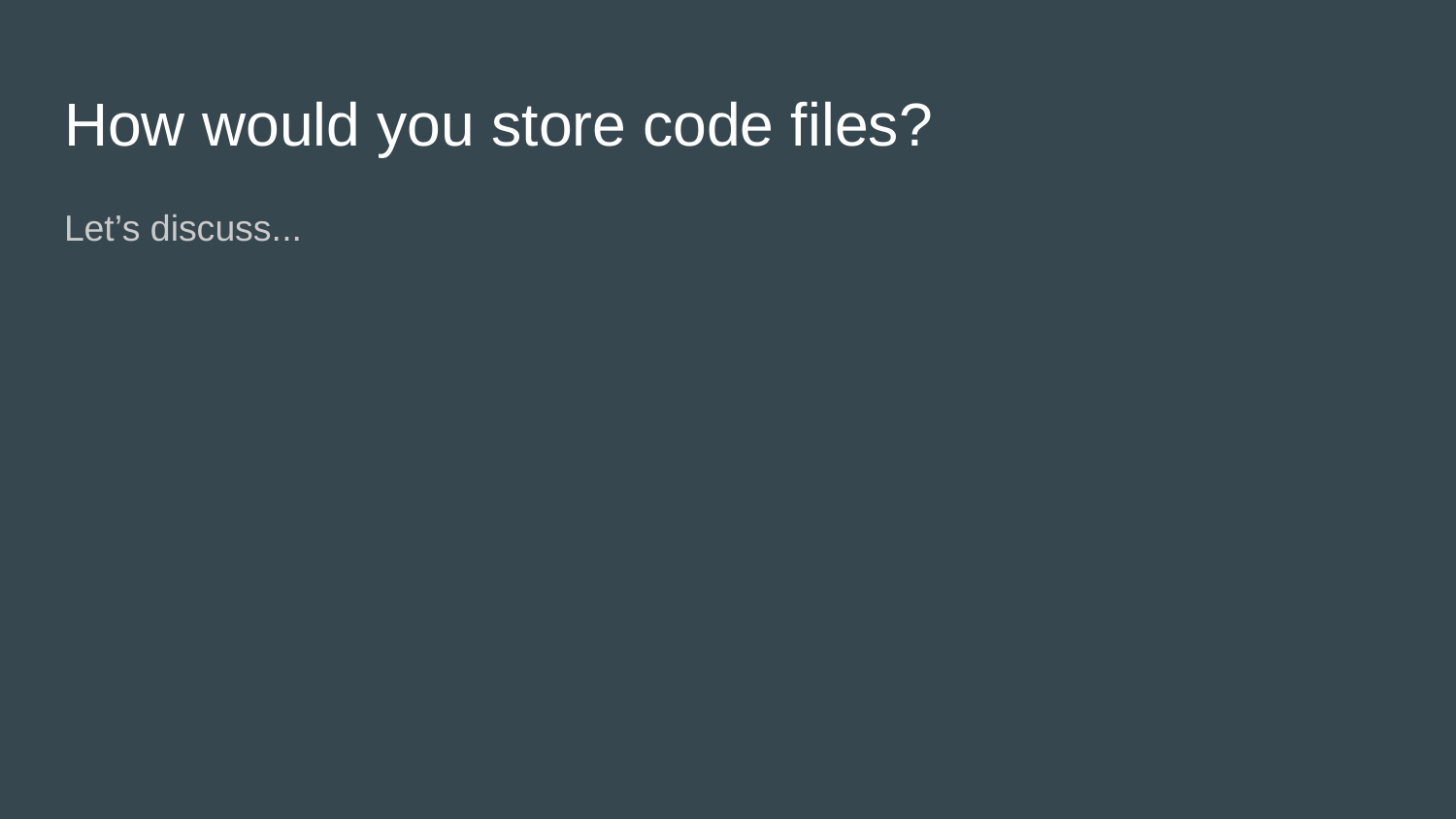

# How would you store code files?
Let’s discuss...